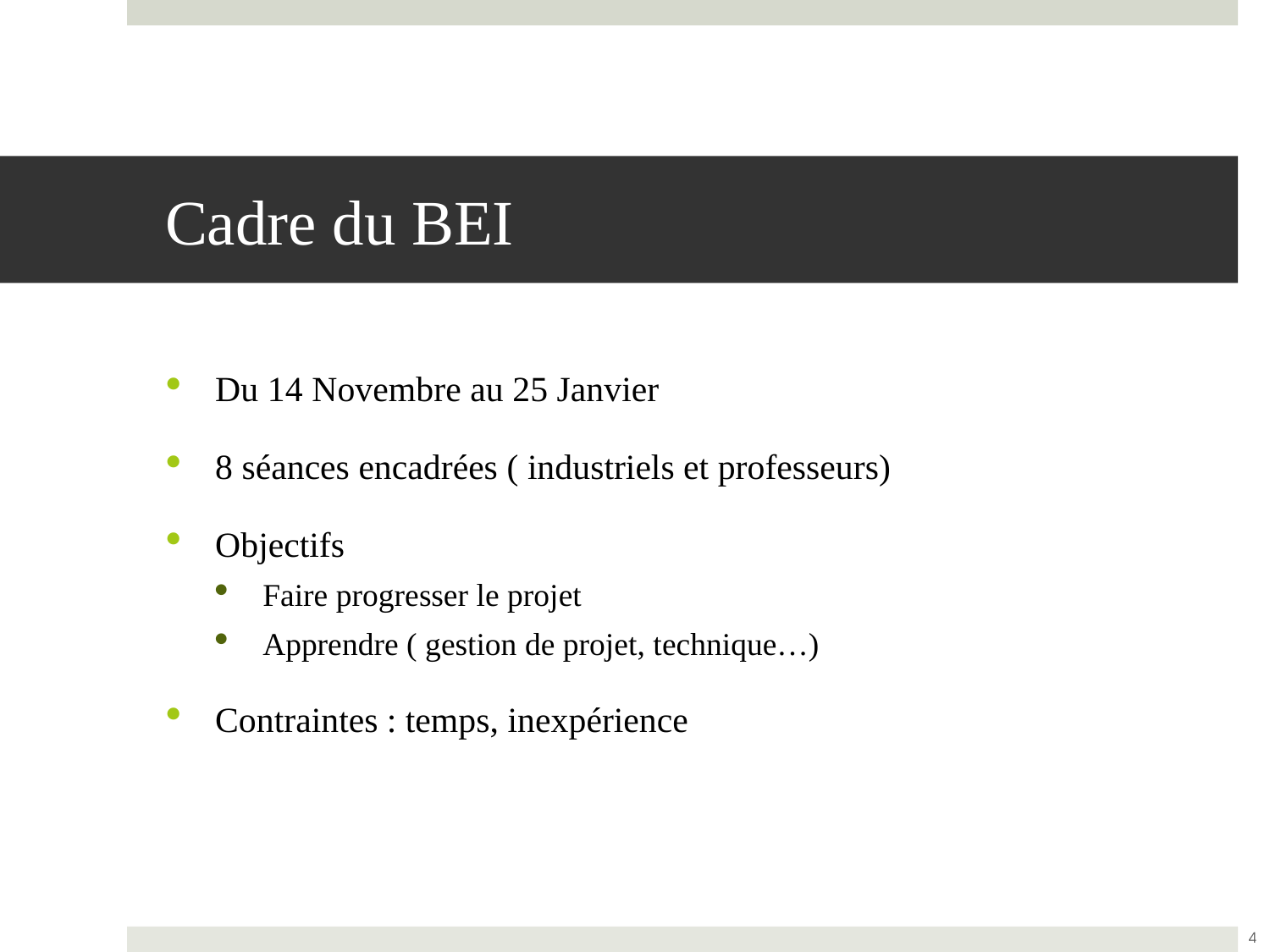

# Cadre du BEI
Du 14 Novembre au 25 Janvier
8 séances encadrées ( industriels et professeurs)
Objectifs
Faire progresser le projet
Apprendre ( gestion de projet, technique…)
Contraintes : temps, inexpérience
4